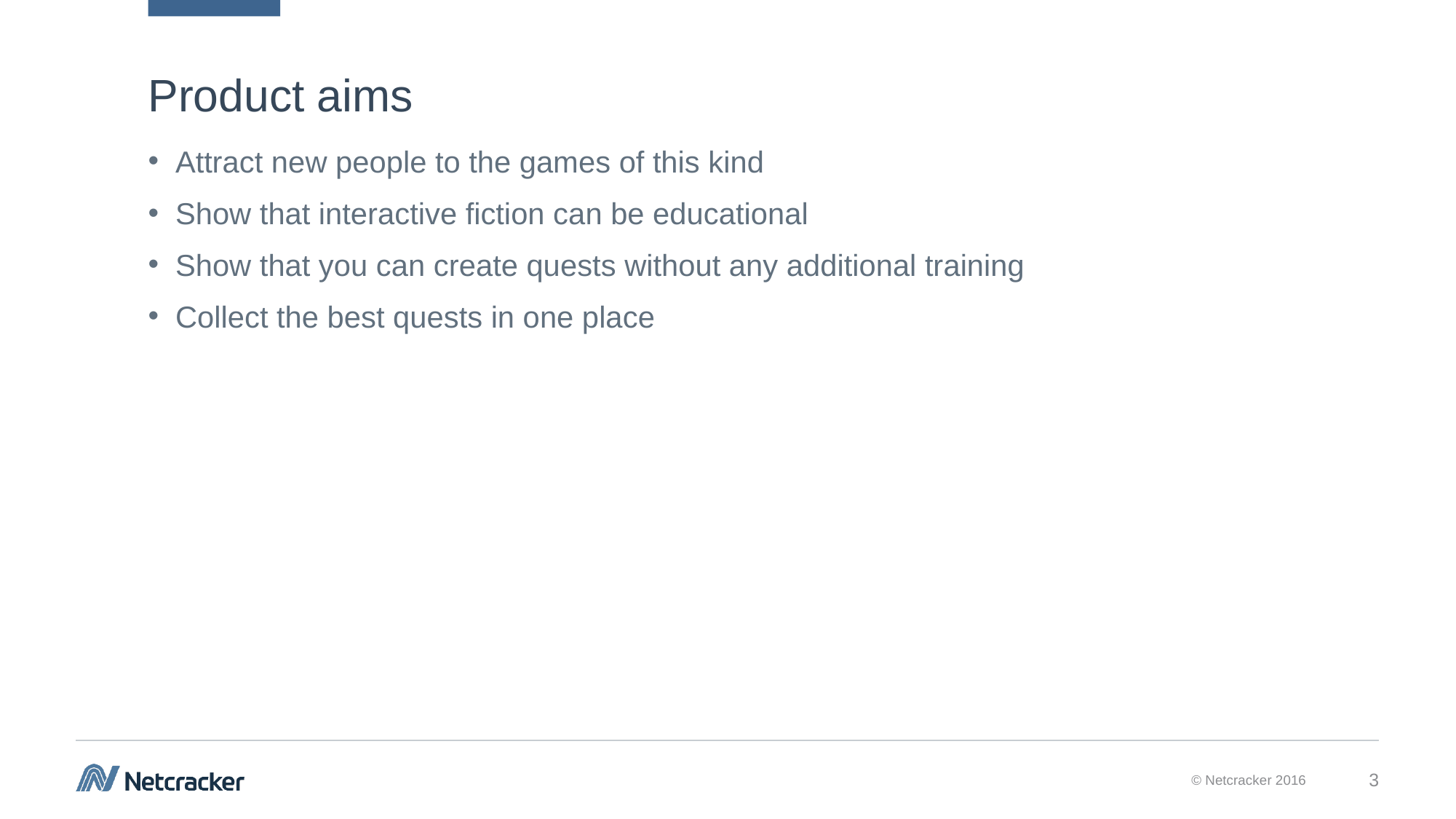

# Product aims
Attract new people to the games of this kind
Show that interactive fiction can be educational
Show that you can create quests without any additional training
Collect the best quests in one place